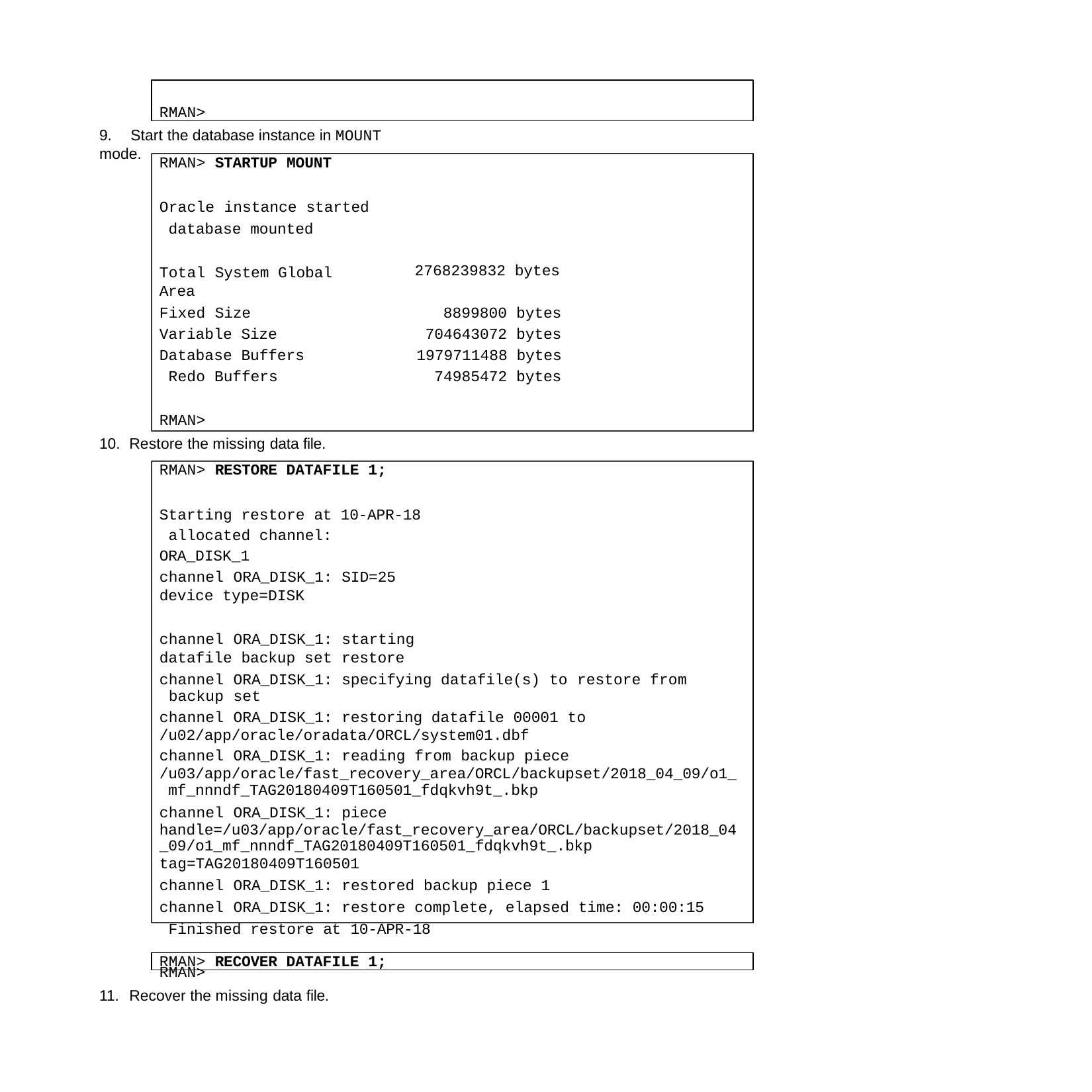

RMAN>
9.	Start the database instance in MOUNT mode.
RMAN> STARTUP MOUNT

Oracle instance started  database mounted

Total System Global Area

2768239832 bytes
Fixed Size  Variable Size  Database Buffers  Redo Buffers
8899800 bytes
704643072 bytes
1979711488 bytes
74985472 bytes
RMAN>
Restore the missing data file.
RMAN> RESTORE DATAFILE 1;

Starting restore at 10-APR-18  allocated channel: ORA_DISK_1
channel ORA_DISK_1: SID=25 device type=DISK

channel ORA_DISK_1: starting datafile backup set restore
channel ORA_DISK_1: specifying datafile(s) to restore from  backup set
channel ORA_DISK_1: restoring datafile 00001 to
/u02/app/oracle/oradata/ORCL/system01.dbf
channel ORA_DISK_1: reading from backup piece
/u03/app/oracle/fast_recovery_area/ORCL/backupset/2018_04_09/o1_  mf_nnndf_TAG20180409T160501_fdqkvh9t_.bkp
channel ORA_DISK_1: piece  handle=/u03/app/oracle/fast_recovery_area/ORCL/backupset/2018_04
_09/o1_mf_nnndf_TAG20180409T160501_fdqkvh9t_.bkp
tag=TAG20180409T160501
channel ORA_DISK_1: restored backup piece 1
channel ORA_DISK_1: restore complete, elapsed time: 00:00:15  Finished restore at 10-APR-18

RMAN>
Recover the missing data file.

RMAN> RECOVER DATAFILE 1;